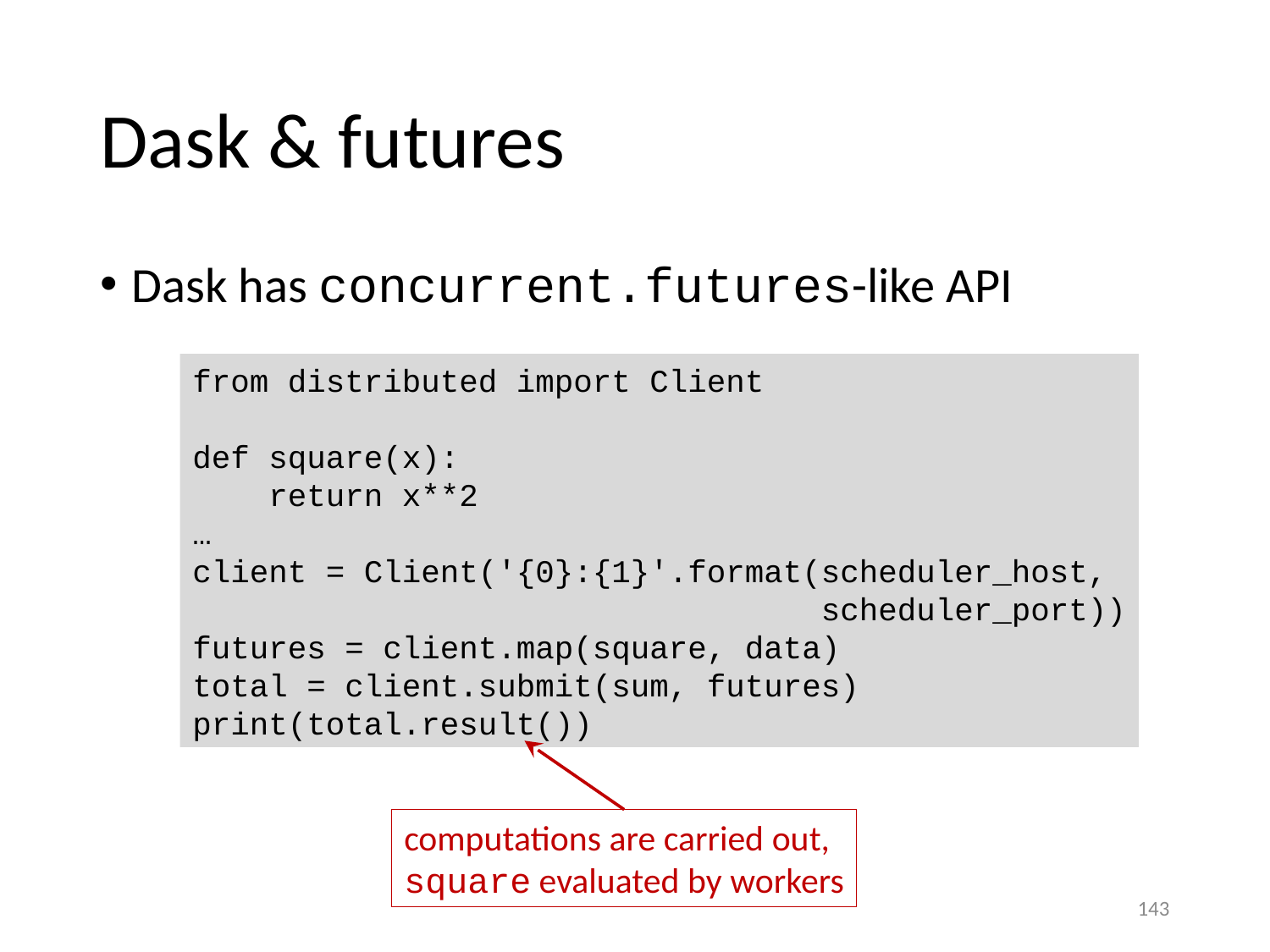

# Dask & futures
Dask has concurrent.futures-like API
from distributed import Client

def square(x):
    return x**2
…
client = Client('{0}:{1}'.format(scheduler_host,
                                 scheduler_port))
futures = client.map(square, data)
total = client.submit(sum, futures)
print(total.result())
computations are carried out,
square evaluated by workers
143